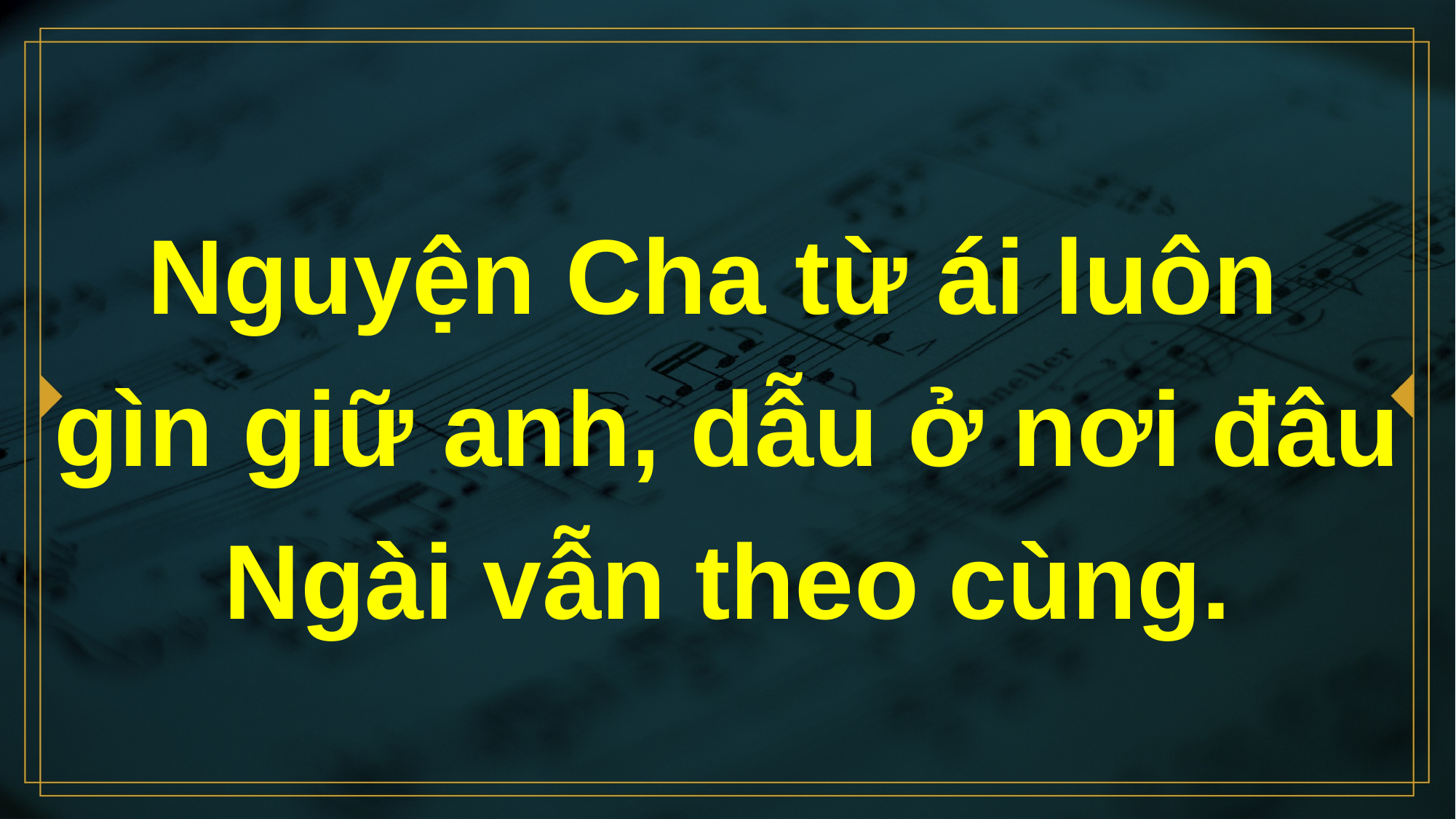

# Nguyện Cha từ ái luôn gìn giữ anh, dẫu ở nơi đâu Ngài vẫn theo cùng.